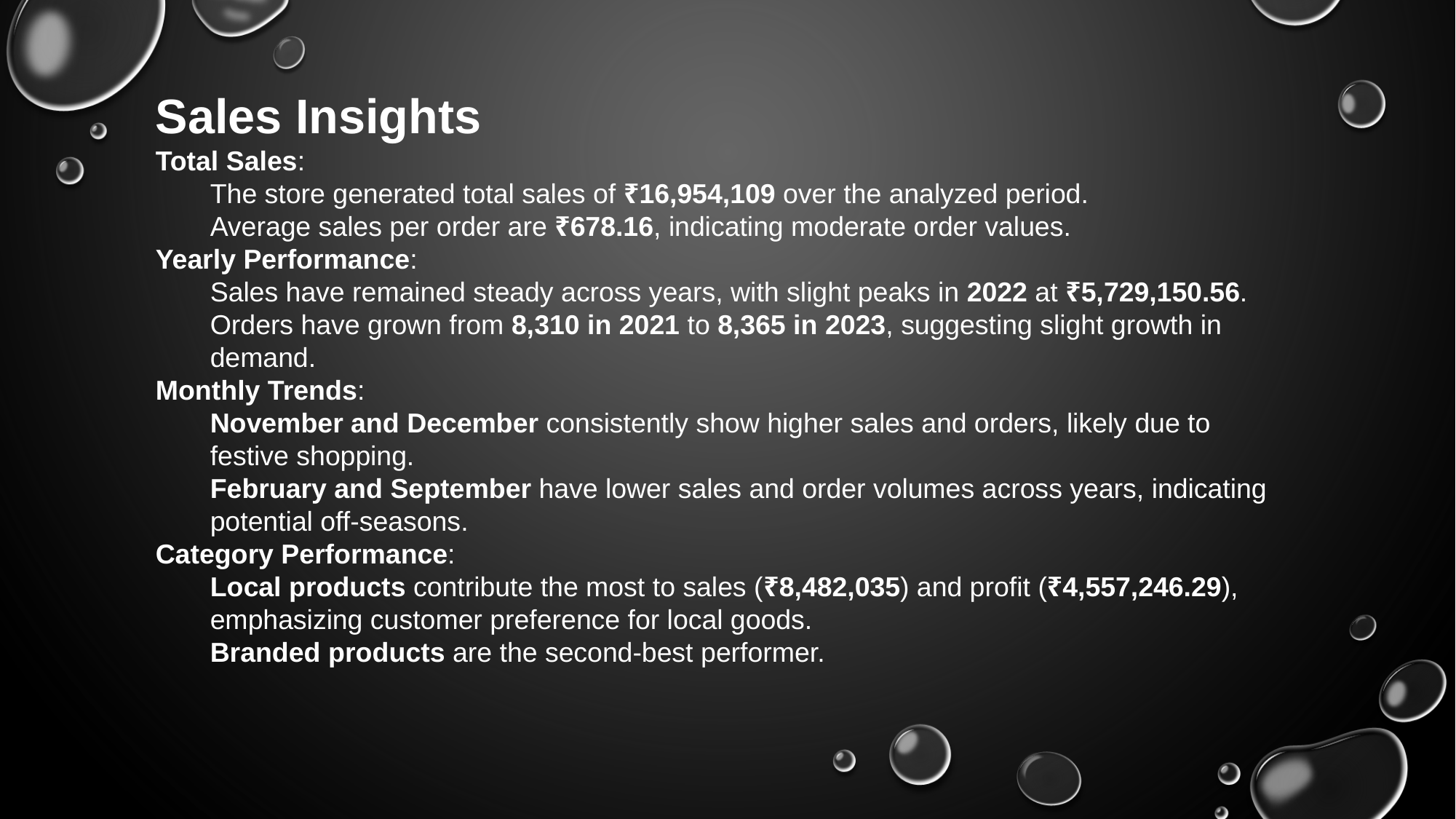

Sales Insights
Total Sales:
The store generated total sales of ₹16,954,109 over the analyzed period.
Average sales per order are ₹678.16, indicating moderate order values.
Yearly Performance:
Sales have remained steady across years, with slight peaks in 2022 at ₹5,729,150.56.
Orders have grown from 8,310 in 2021 to 8,365 in 2023, suggesting slight growth in demand.
Monthly Trends:
November and December consistently show higher sales and orders, likely due to festive shopping.
February and September have lower sales and order volumes across years, indicating potential off-seasons.
Category Performance:
Local products contribute the most to sales (₹8,482,035) and profit (₹4,557,246.29), emphasizing customer preference for local goods.
Branded products are the second-best performer.